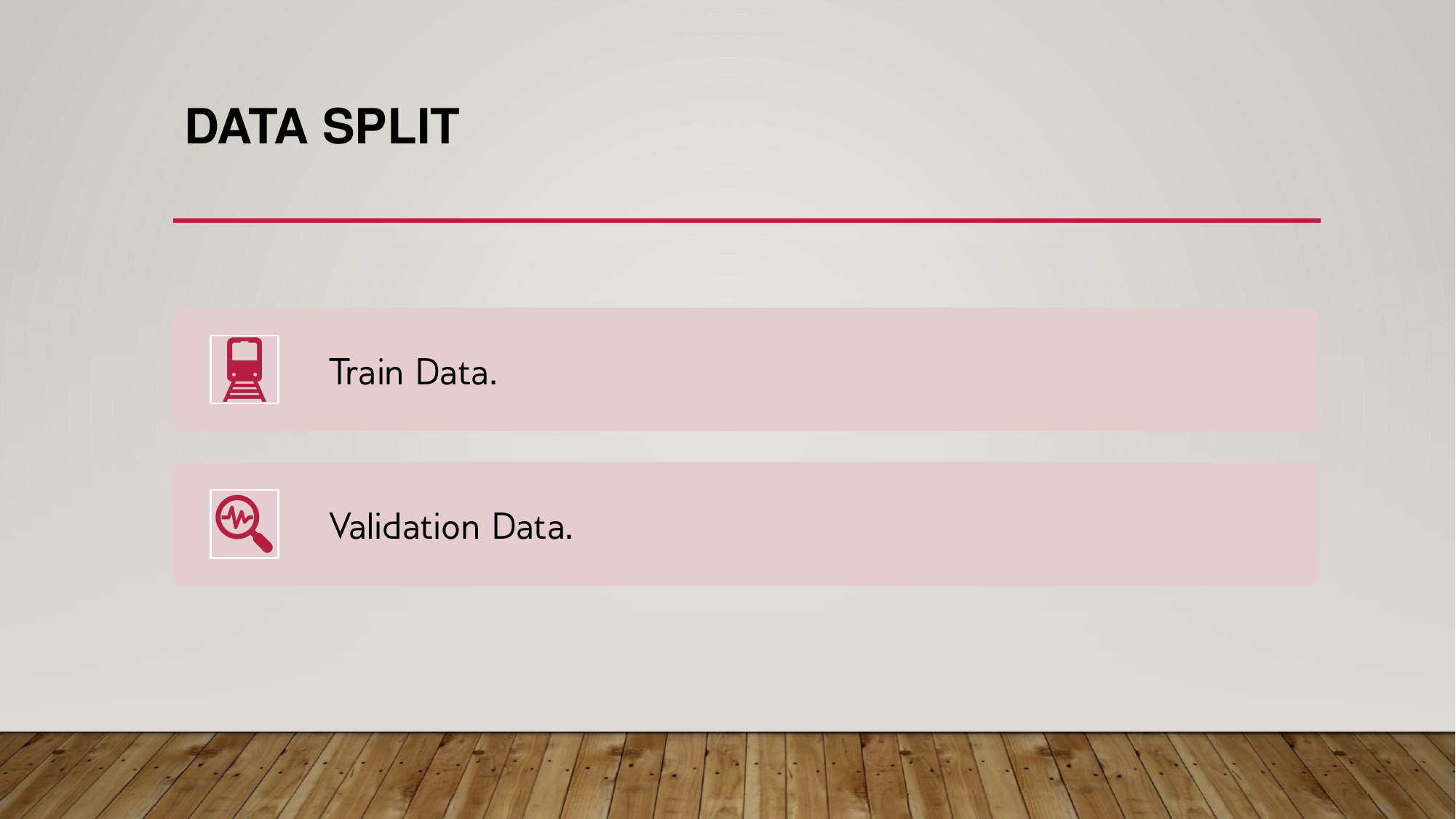

# Data Split
Train Data.
Validation Data.